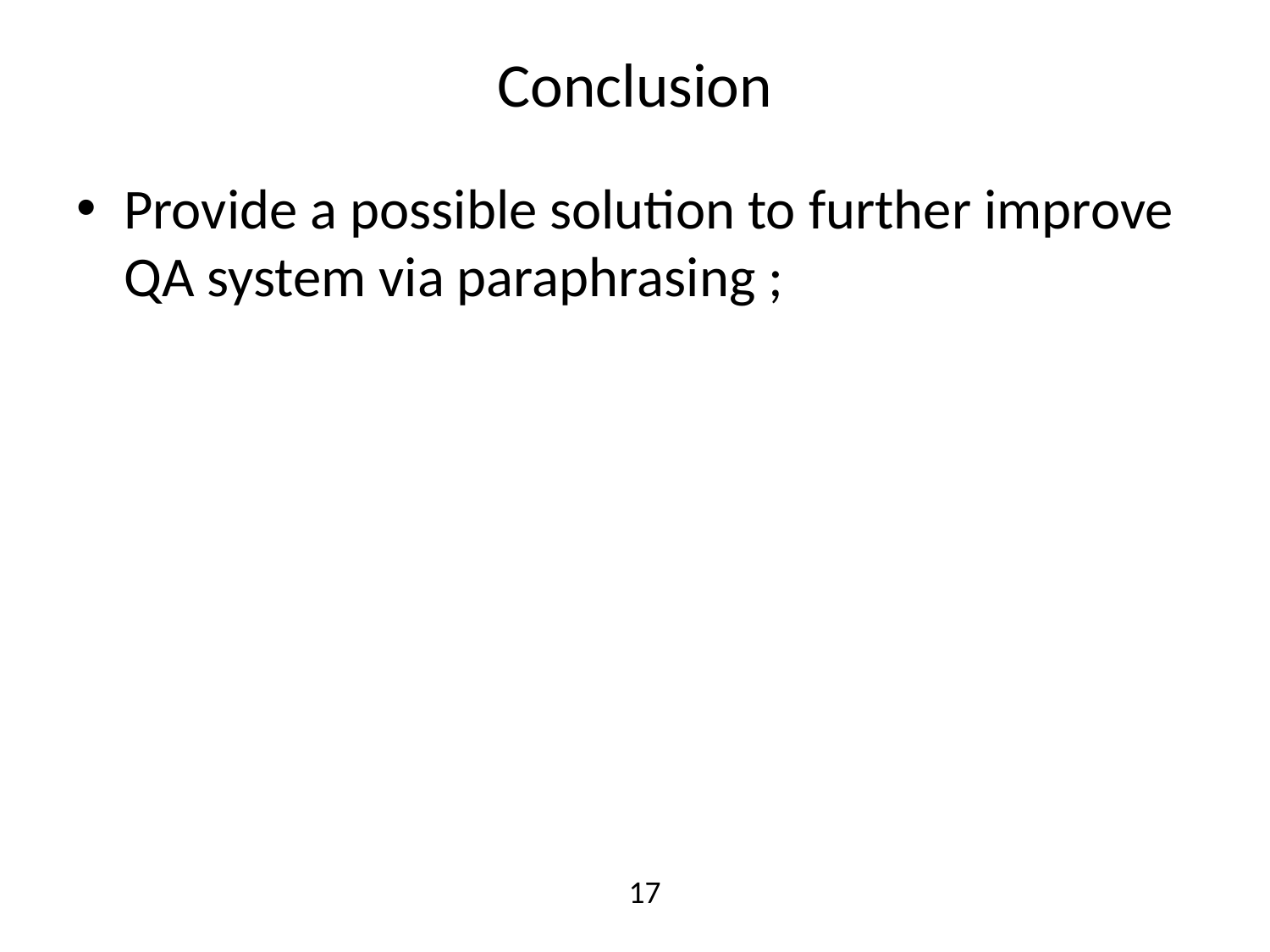

# Conclusion
Provide a possible solution to further improve QA system via paraphrasing ;

17